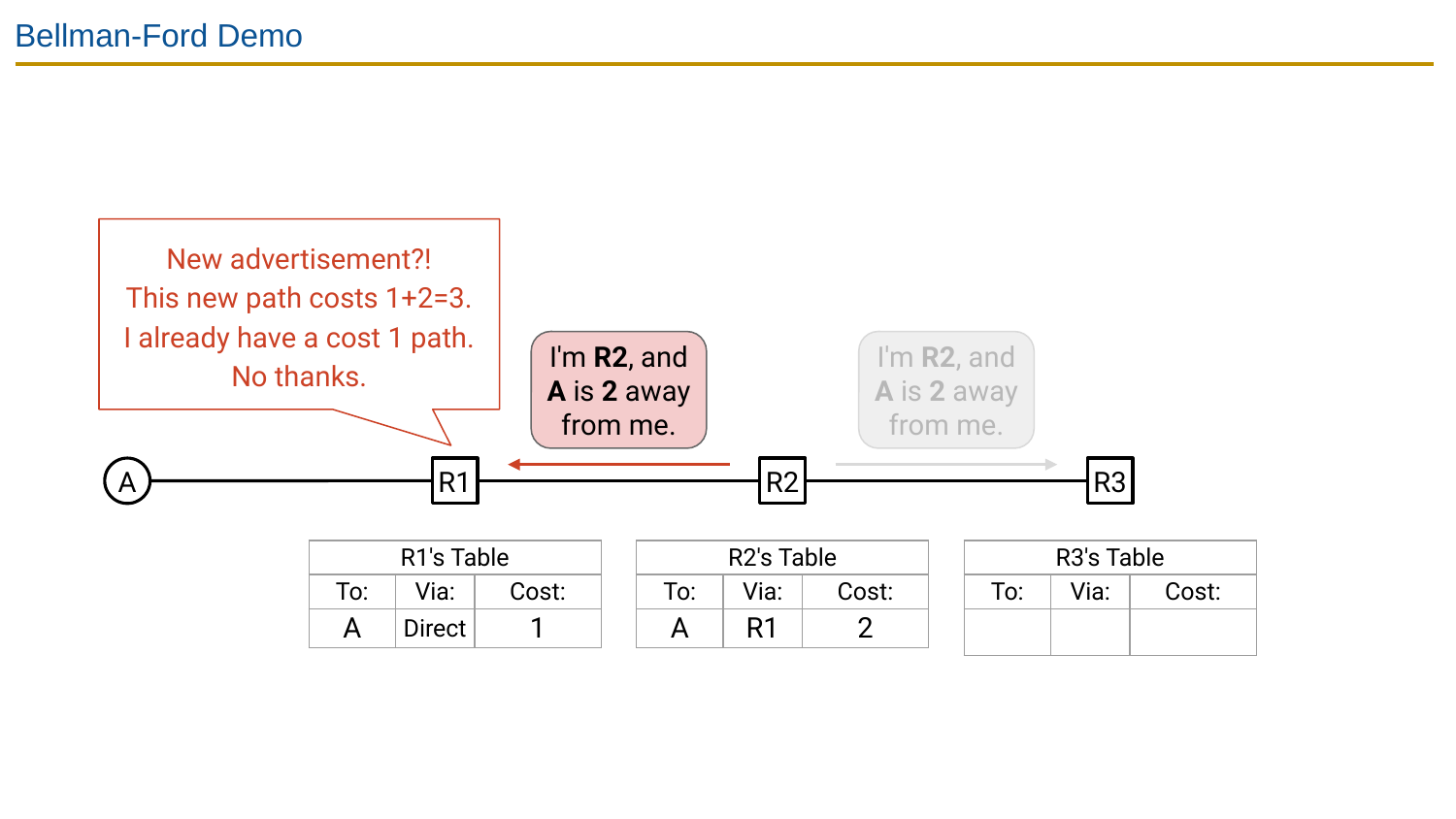

# Bellman-Ford Demo
New advertisement?!
This new path costs 1+2=3.
I already have a cost 1 path.
No thanks.
I'm R2, and A is 2 away from me.
I'm R2, and A is 2 away from me.
A
R1
R2
R3
| R1's Table |  |  |
| --- | --- | --- |
| To: | Via: | Cost: |
| A | Direct | 1 |
| R2's Table |  |  |
| --- | --- | --- |
| To: | Via: | Cost: |
| A | R1 | 2 |
| R3's Table |  |  |
| --- | --- | --- |
| To: | Via: | Cost: |
|  |  |  |